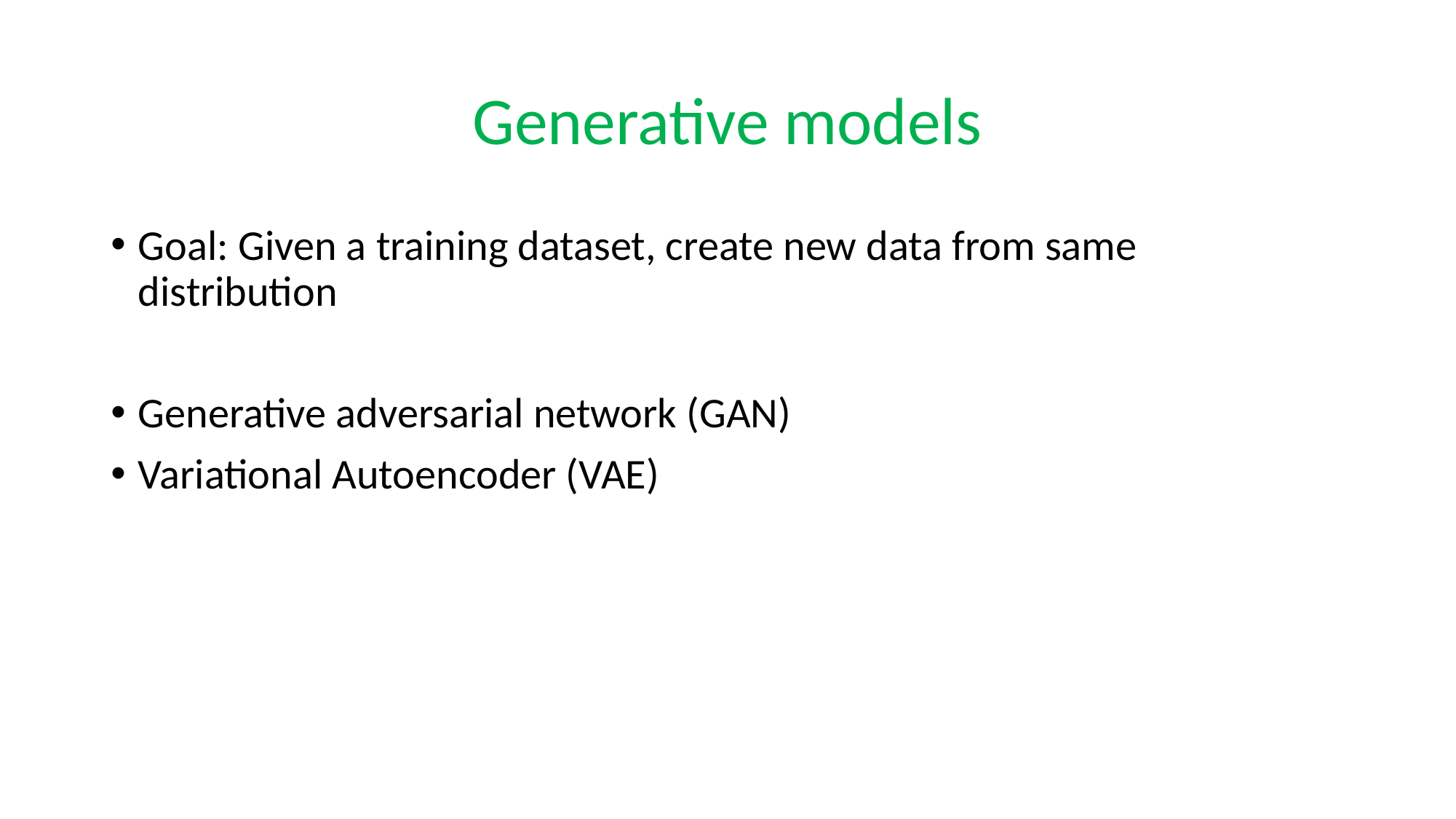

# Generative models
Goal: Given a training dataset, create new data from same distribution

Generative adversarial network (GAN)
Variational Autoencoder (VAE)